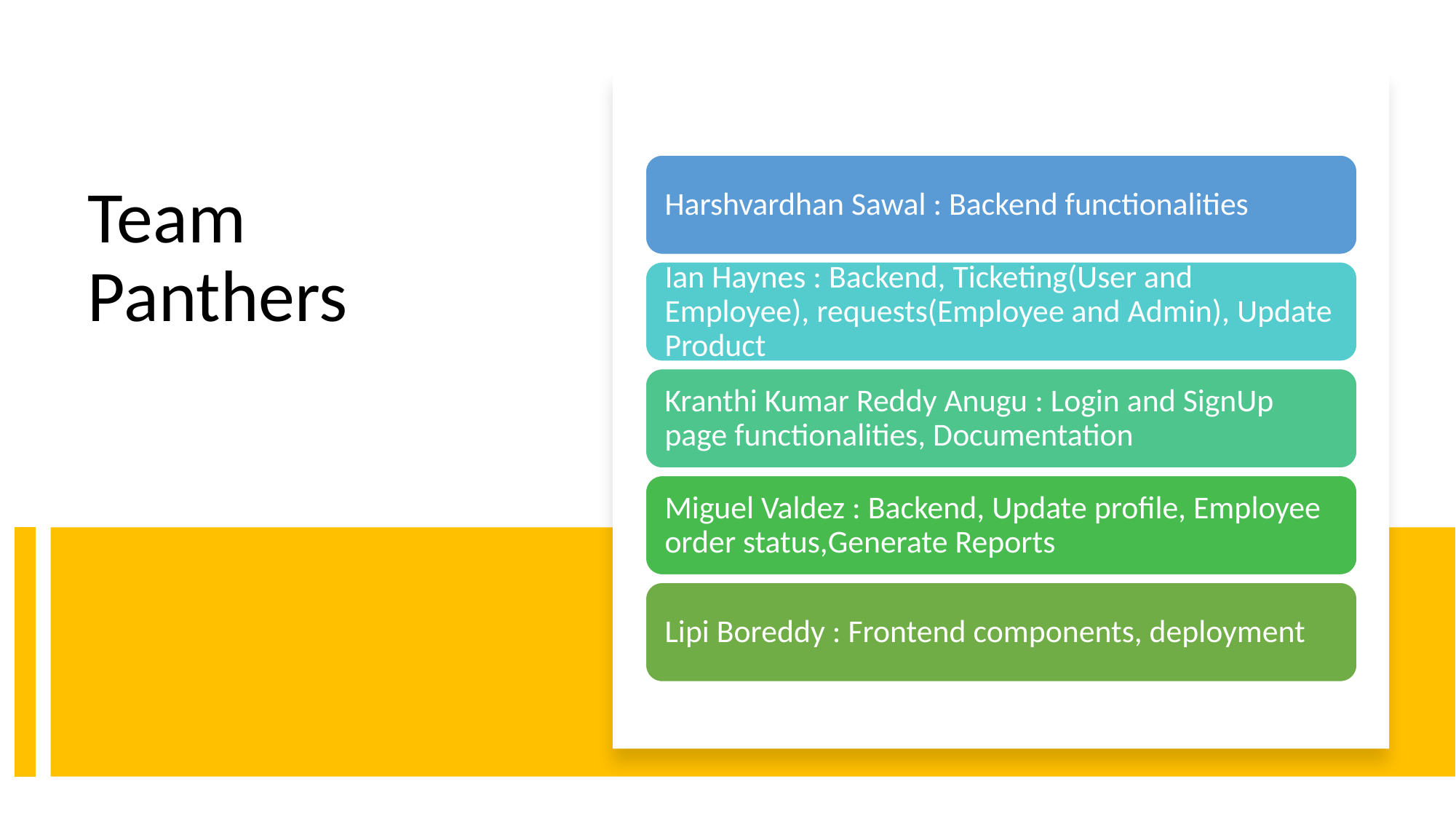

Harshvardhan Sawal : Backend functionalities
Ian Haynes : Backend, Ticketing(User and Employee), requests(Employee and Admin), Update Product
Kranthi Kumar Reddy Anugu : Login and SignUp page functionalities, Documentation
Miguel Valdez : Backend, Update profile, Employee order status,Generate Reports
Lipi Boreddy : Frontend components, deployment
# Team Panthers